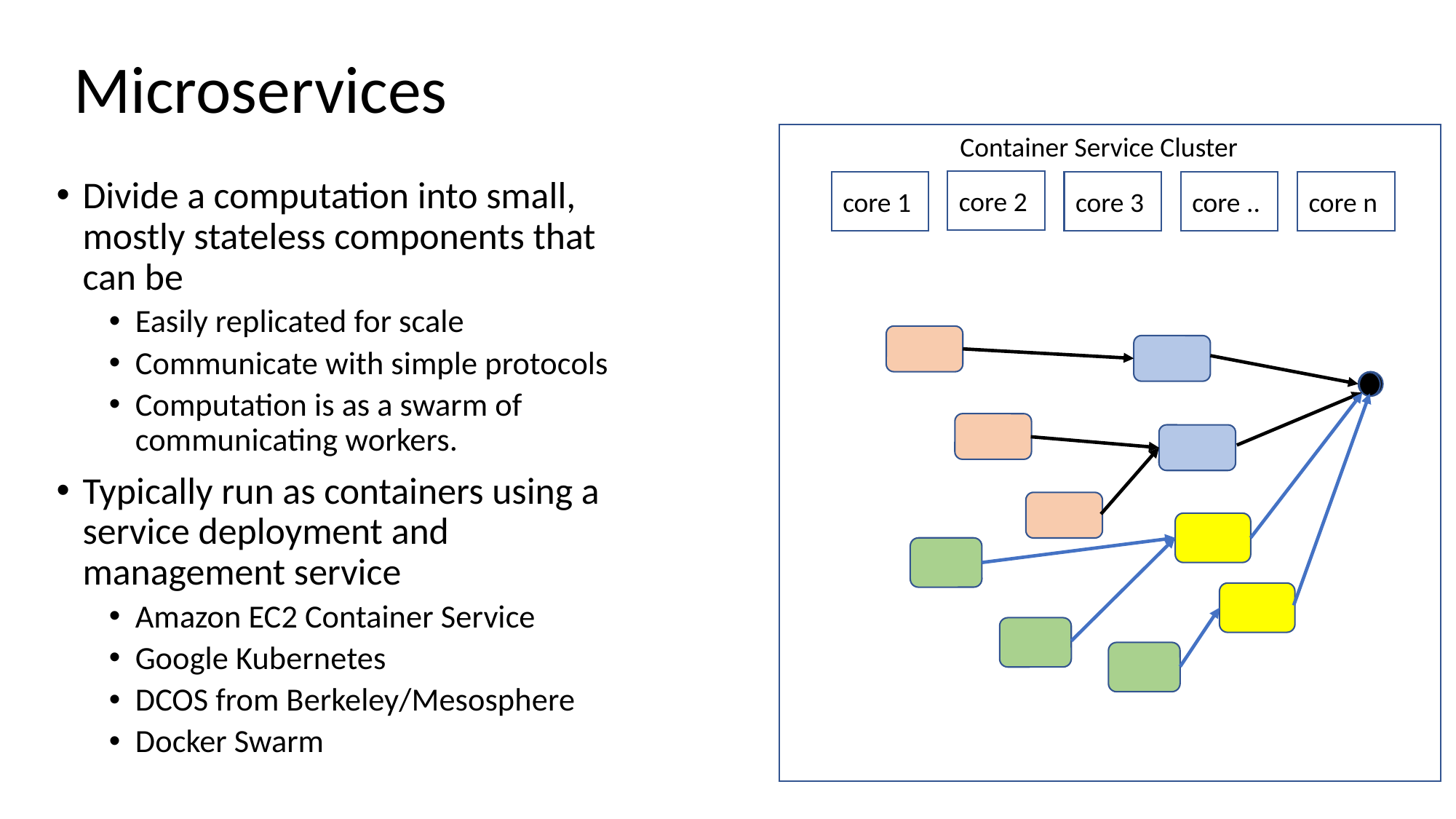

# Microservices

Container Service Cluster
Divide a computation into small, mostly stateless components that can be
Easily replicated for scale
Communicate with simple protocols
Computation is as a swarm of communicating workers.
Typically run as containers using a service deployment and management service
Amazon EC2 Container Service
Google Kubernetes
DCOS from Berkeley/Mesosphere
Docker Swarm

core 2

core 1

core 3

core n

core ..